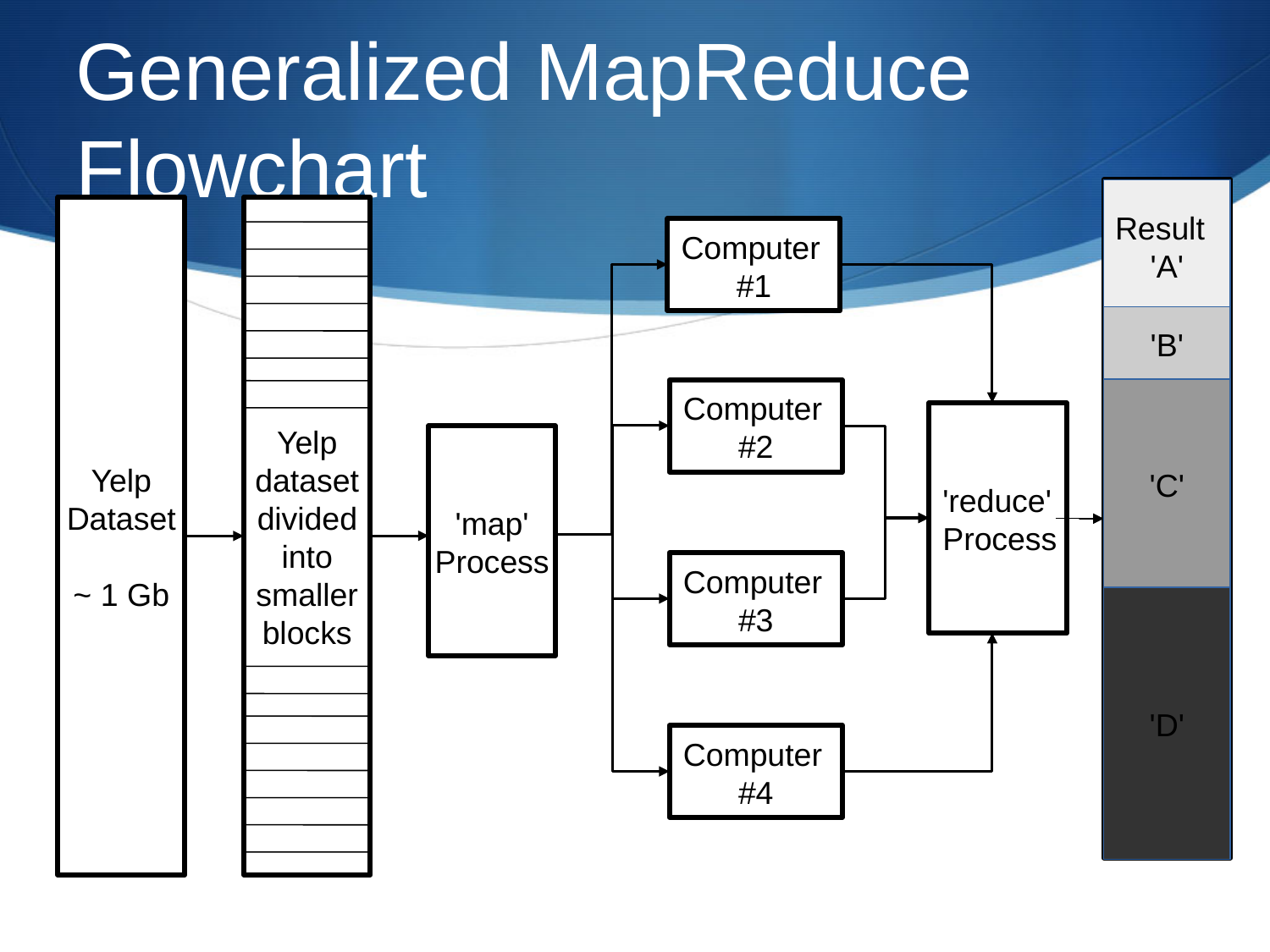

Generalized MapReduce Flowchart
Yelp
Dataset:

~ 1 Gb
Result
'A'
Yelp
Dataset

~ 1 Gb
Yelp
dataset
divided
into
smaller
blocks
Computer
#1

'B'

'C'
Computer
#2

'reduce'
Process

'map'
Process

Computer
#3
'D'

Computer
#4